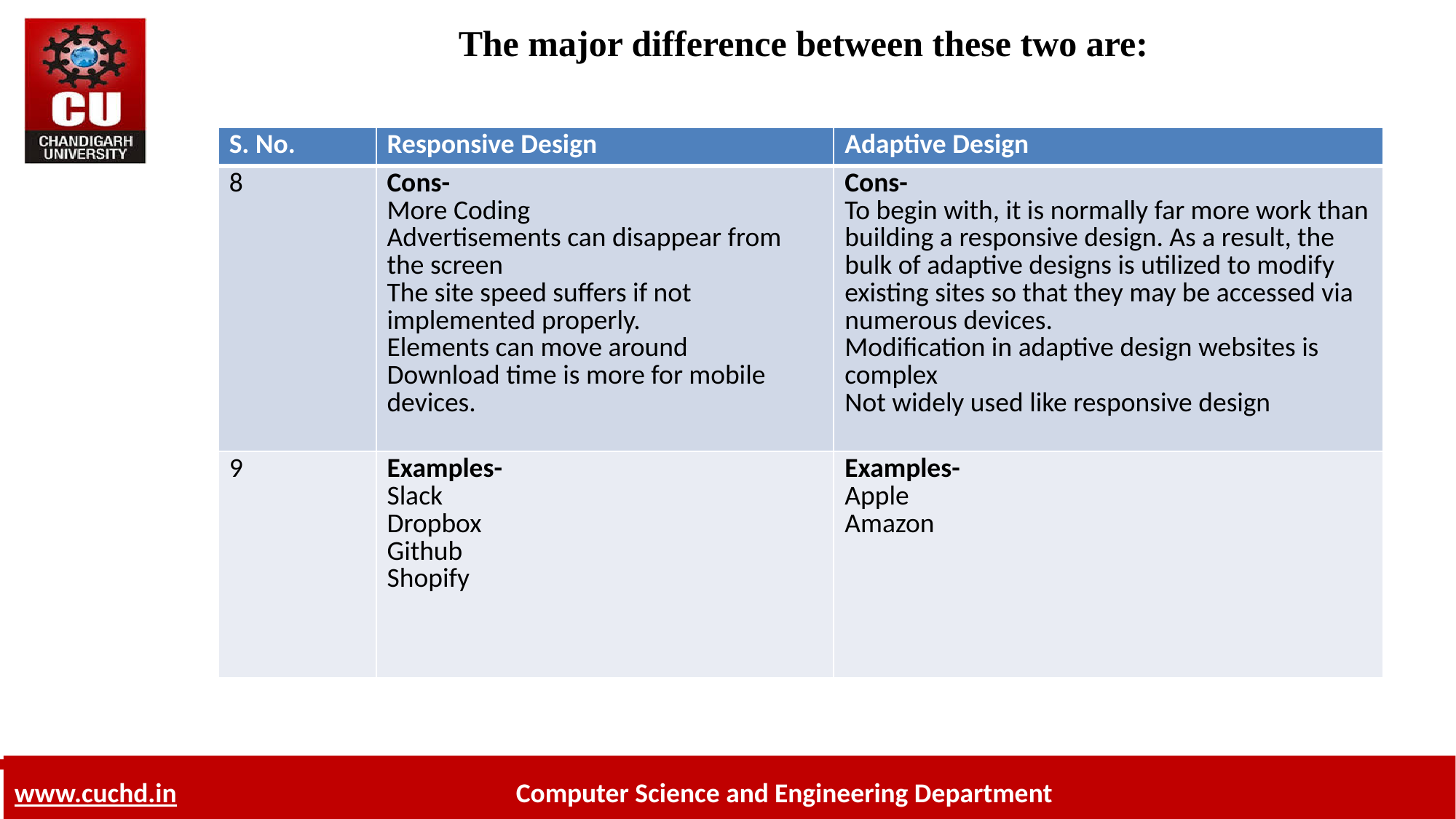

# The major difference between these two are:
| S. No. | Responsive Design | Adaptive Design |
| --- | --- | --- |
| 8 | Cons- More Coding Advertisements can disappear from the screen The site speed suffers if not implemented properly. Elements can move around  Download time is more for mobile devices. | Cons- To begin with, it is normally far more work than building a responsive design. As a result, the bulk of adaptive designs is utilized to modify existing sites so that they may be accessed via numerous devices. Modification in adaptive design websites is complex Not widely used like responsive design |
| 9 | Examples- Slack Dropbox Github Shopify | Examples- Apple Amazon |